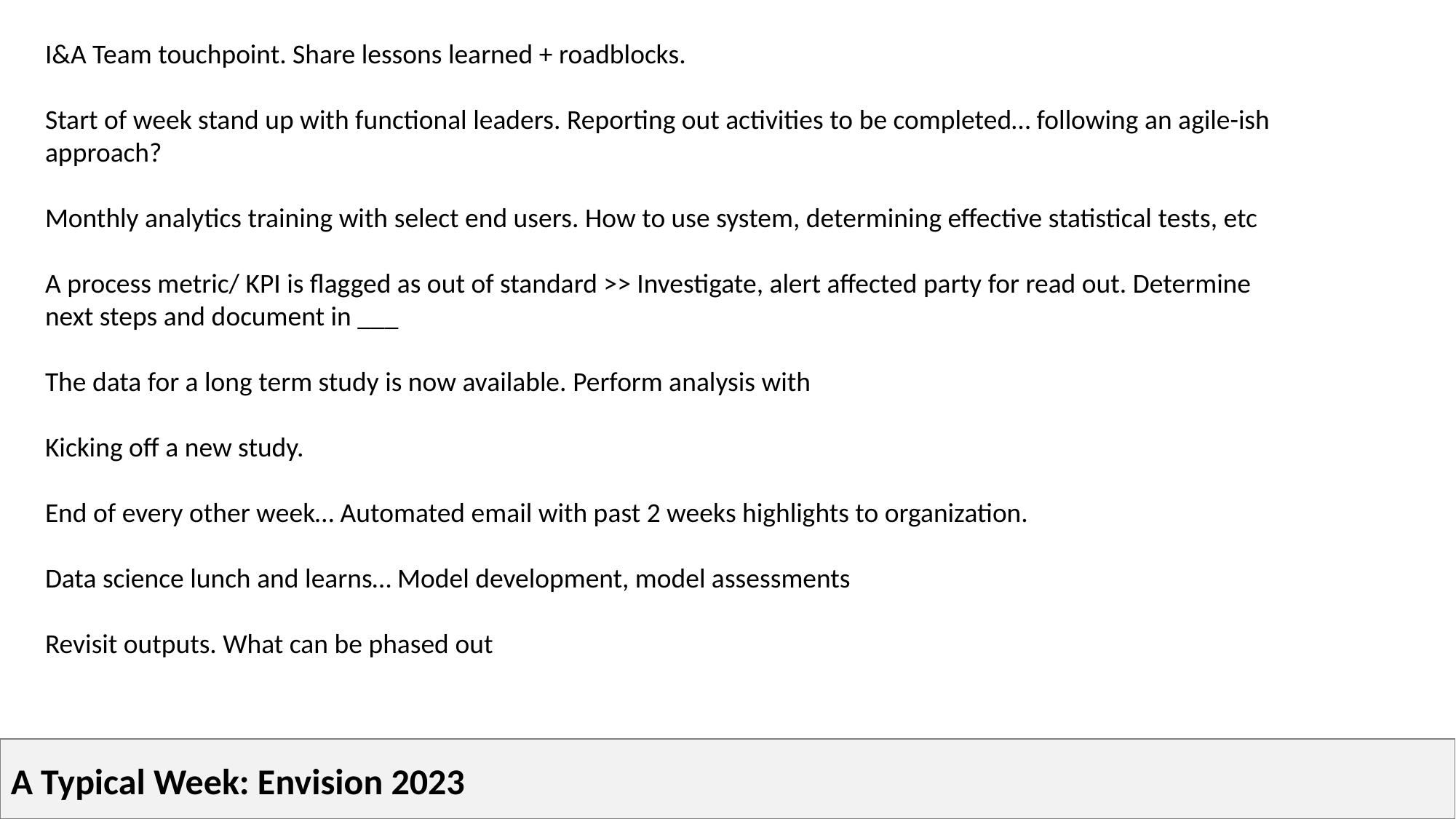

I&A Team touchpoint. Share lessons learned + roadblocks.

Start of week stand up with functional leaders. Reporting out activities to be completed… following an agile-ish approach?

Monthly analytics training with select end users. How to use system, determining effective statistical tests, etc

A process metric/ KPI is flagged as out of standard >> Investigate, alert affected party for read out. Determine next steps and document in ___

The data for a long term study is now available. Perform analysis with

Kicking off a new study.

End of every other week… Automated email with past 2 weeks highlights to organization.

Data science lunch and learns… Model development, model assessments

Revisit outputs. What can be phased out

A Typical Week: Envision 2023